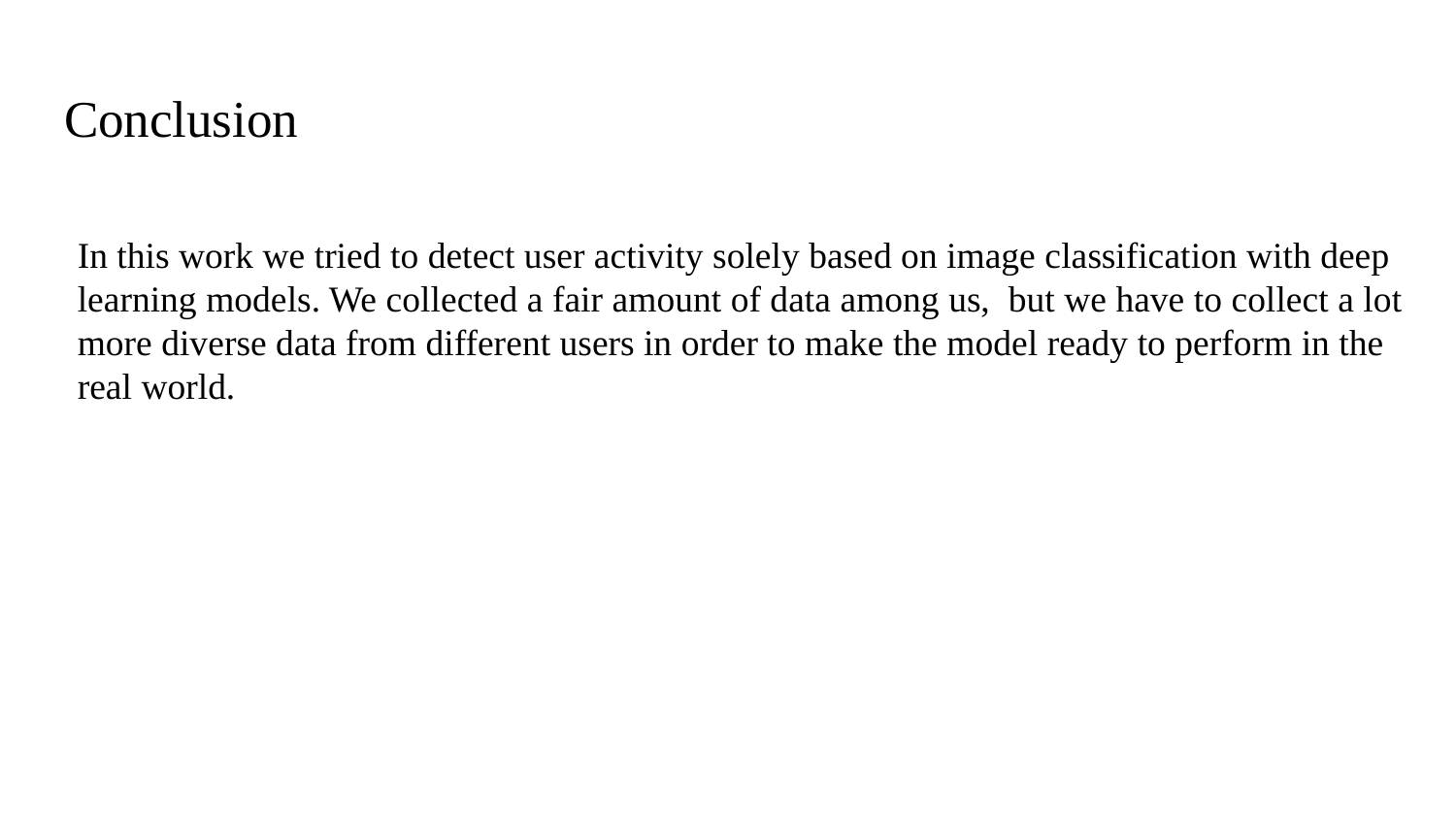

# Conclusion
In this work we tried to detect user activity solely based on image classification with deep learning models. We collected a fair amount of data among us,  but we have to collect a lot more diverse data from different users in order to make the model ready to perform in the real world.